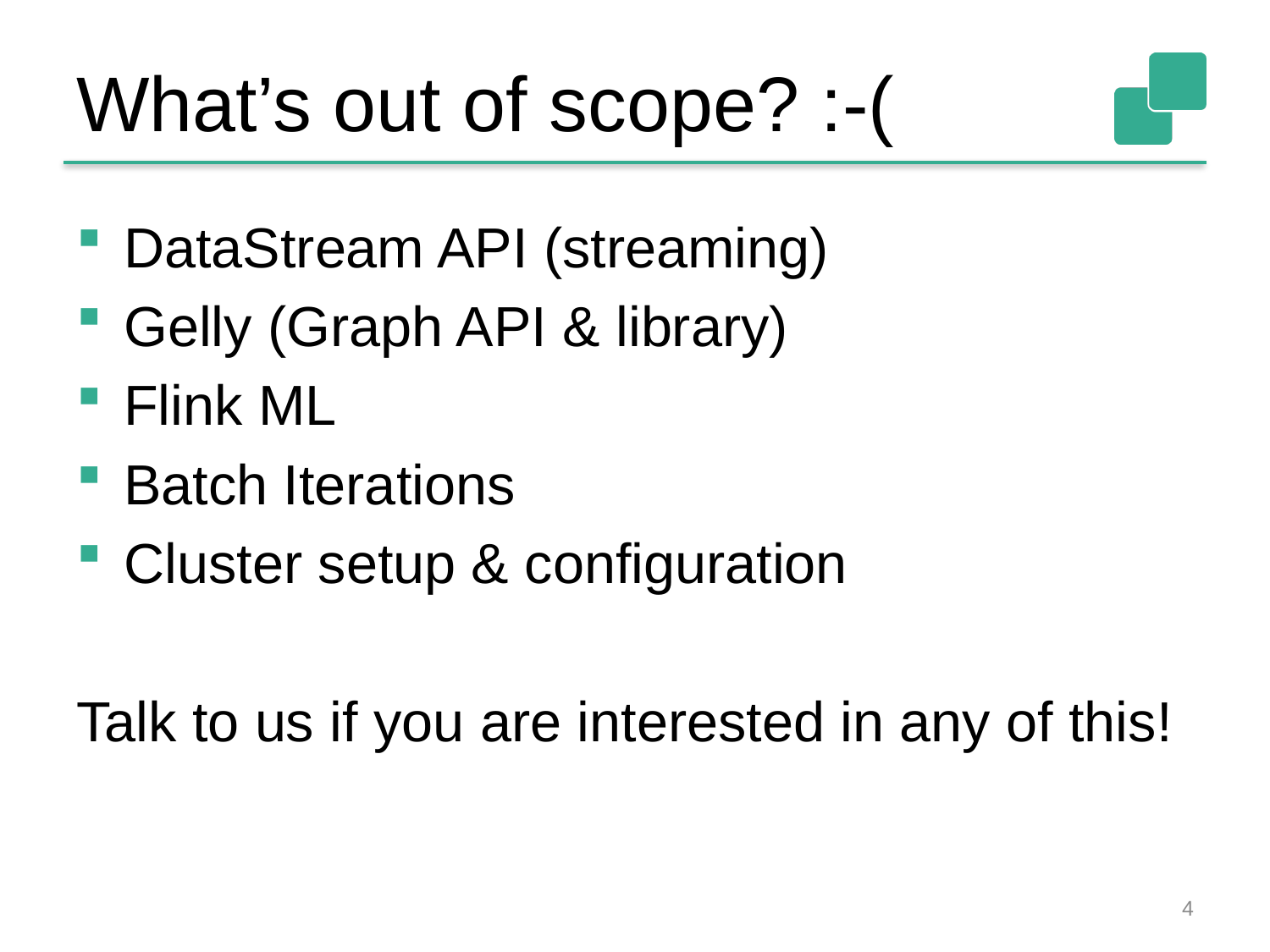

# What’s out of scope? :-(
DataStream API (streaming)
Gelly (Graph API & library)
Flink ML
Batch Iterations
Cluster setup & configuration

Talk to us if you are interested in any of this!
4